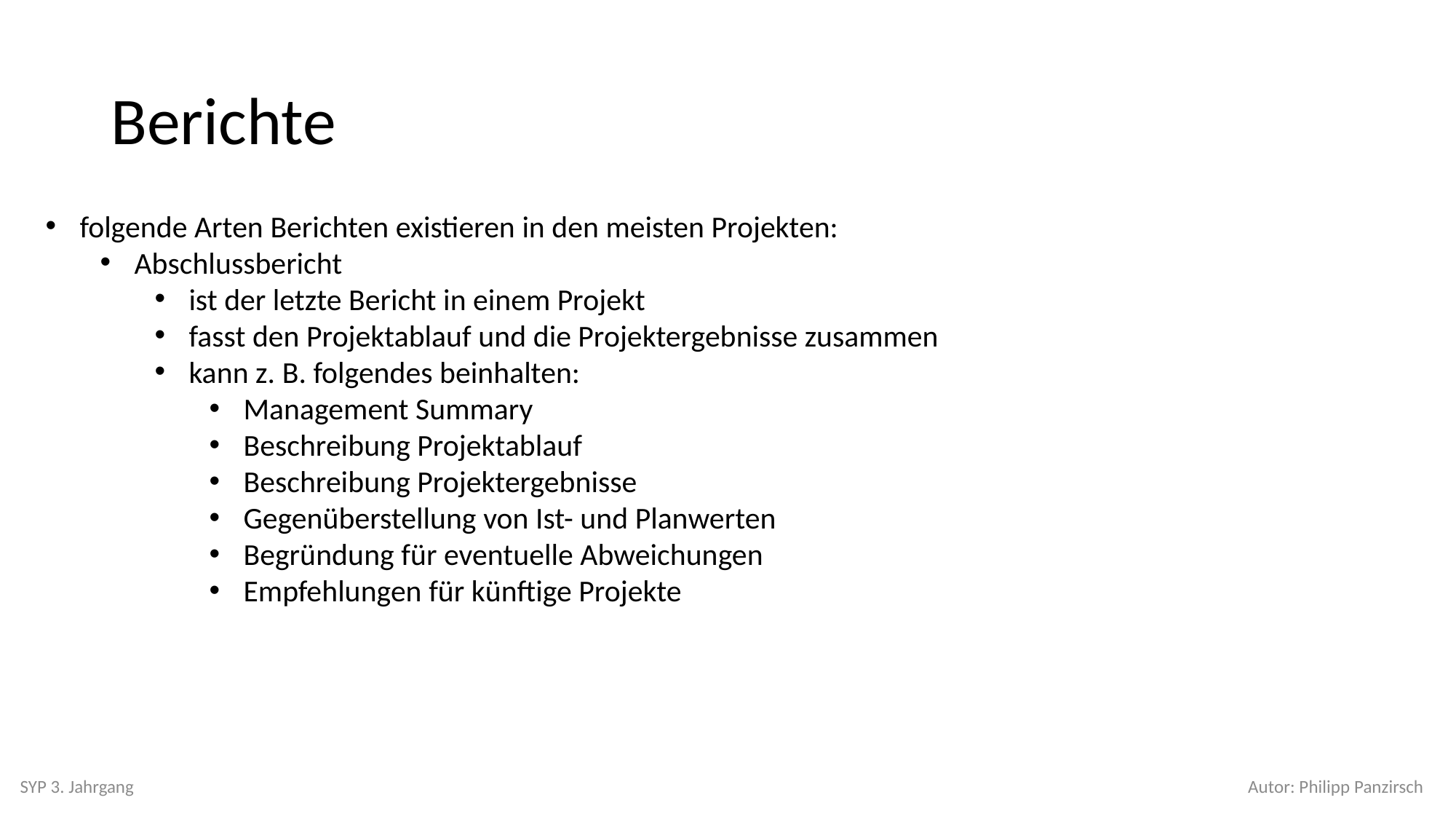

# Berichte
folgende Arten Berichten existieren in den meisten Projekten:
Abschlussbericht
ist der letzte Bericht in einem Projekt
fasst den Projektablauf und die Projektergebnisse zusammen
kann z. B. folgendes beinhalten:
Management Summary
Beschreibung Projektablauf
Beschreibung Projektergebnisse
Gegenüberstellung von Ist- und Planwerten
Begründung für eventuelle Abweichungen
Empfehlungen für künftige Projekte

SYP 3. Jahrgang
Autor: Philipp Panzirsch